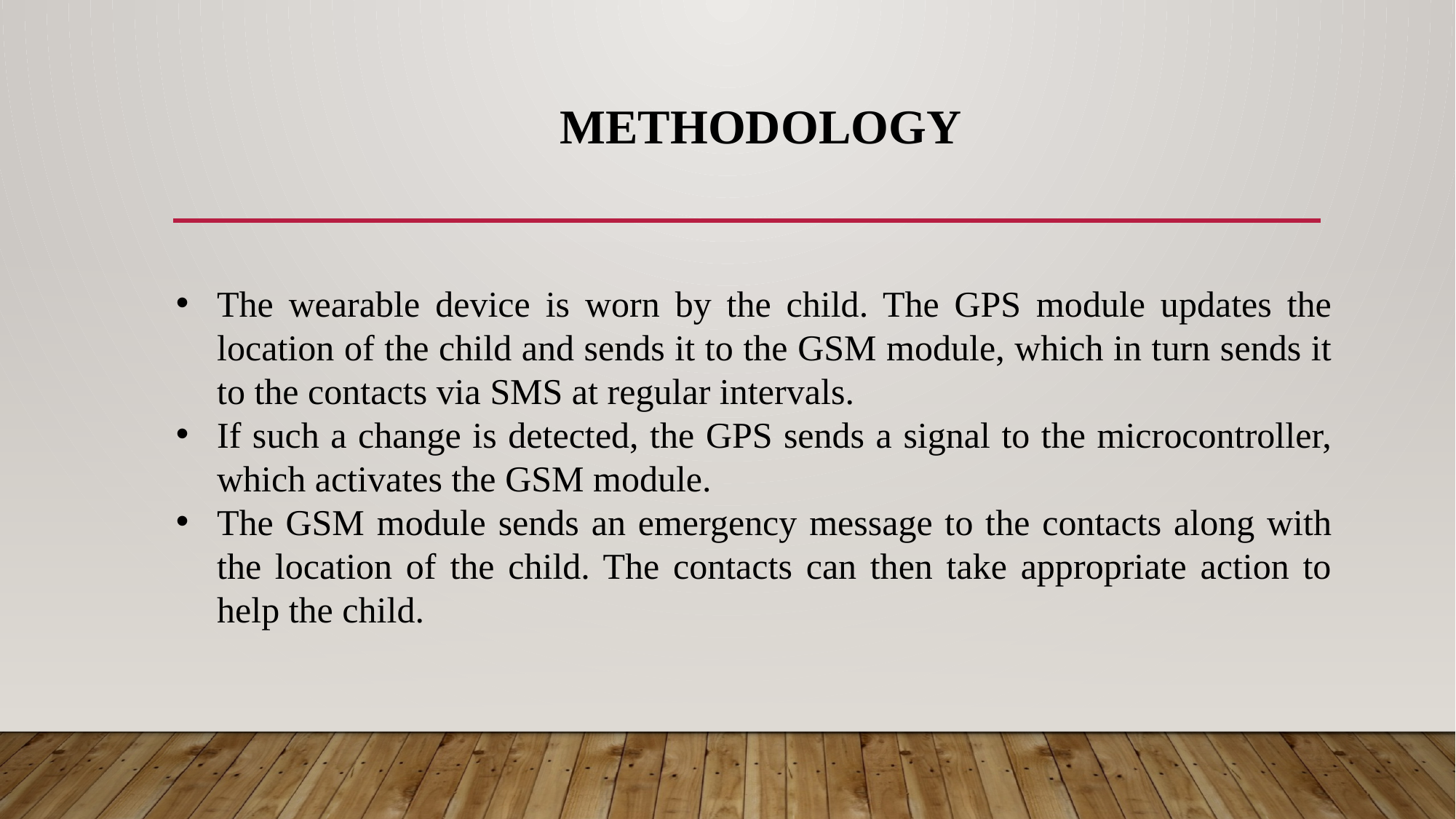

# Methodology
The wearable device is worn by the child. The GPS module updates the location of the child and sends it to the GSM module, which in turn sends it to the contacts via SMS at regular intervals.
If such a change is detected, the GPS sends a signal to the microcontroller, which activates the GSM module.
The GSM module sends an emergency message to the contacts along with the location of the child. The contacts can then take appropriate action to help the child.